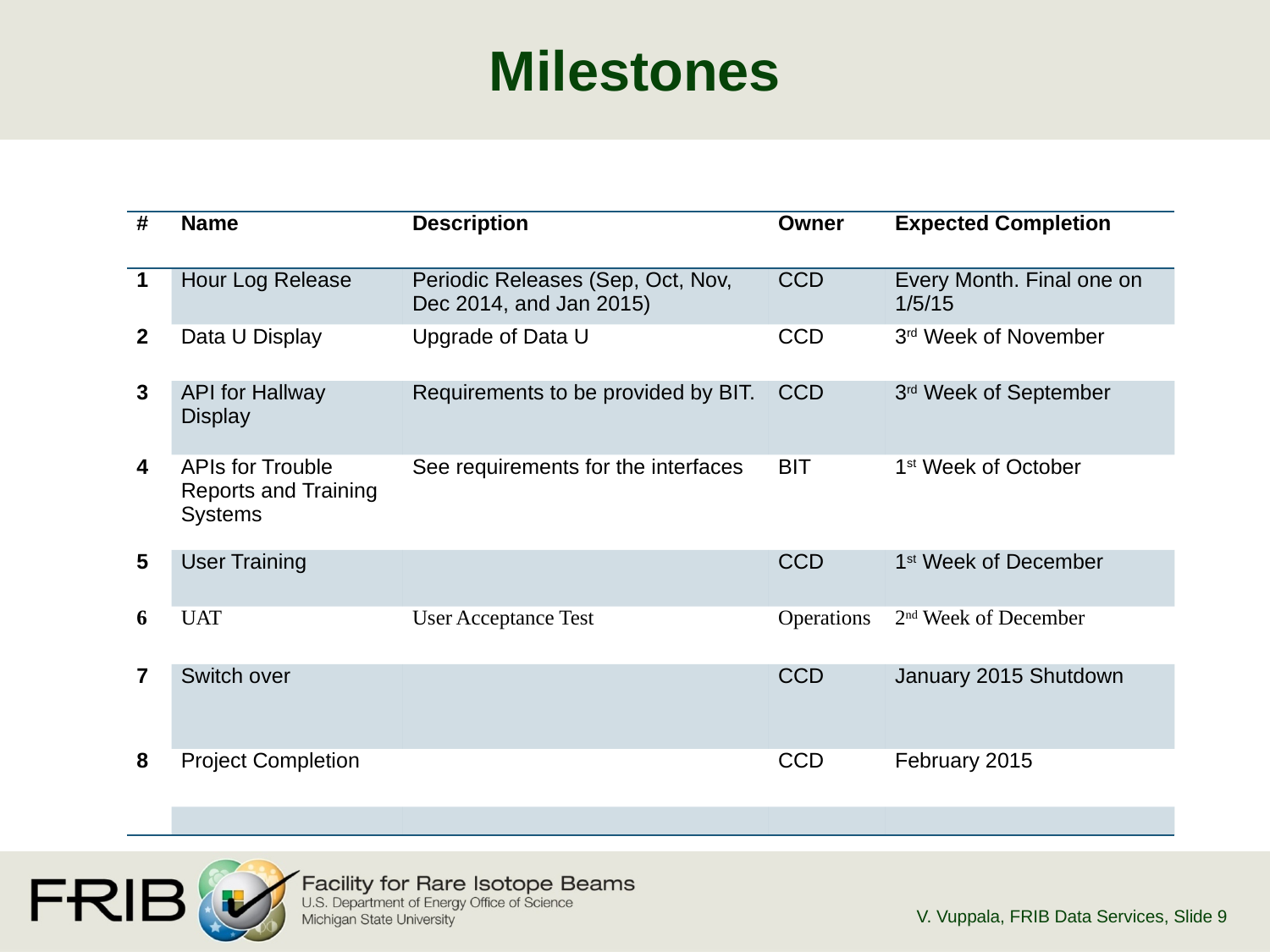

# Milestones
| # | Name | Description | Owner | Expected Completion |
| --- | --- | --- | --- | --- |
| 1 | Hour Log Release | Periodic Releases (Sep, Oct, Nov, Dec 2014, and Jan 2015) | CCD | Every Month. Final one on 1/5/15 |
| 2 | Data U Display | Upgrade of Data U | CCD | 3rd Week of November |
| 3 | API for Hallway Display | Requirements to be provided by BIT. | CCD | 3rd Week of September |
| 4 | APIs for Trouble Reports and Training Systems | See requirements for the interfaces | BIT | 1st Week of October |
| 5 | User Training |  | CCD | 1st Week of December |
| 6 | UAT | User Acceptance Test | Operations | 2nd Week of December |
| 7 | Switch over |  | CCD | January 2015 Shutdown |
| 8 | Project Completion |  | CCD | February 2015 |
|  |  |  |  |  |
V. Vuppala, FRIB Data Services
, Slide 9